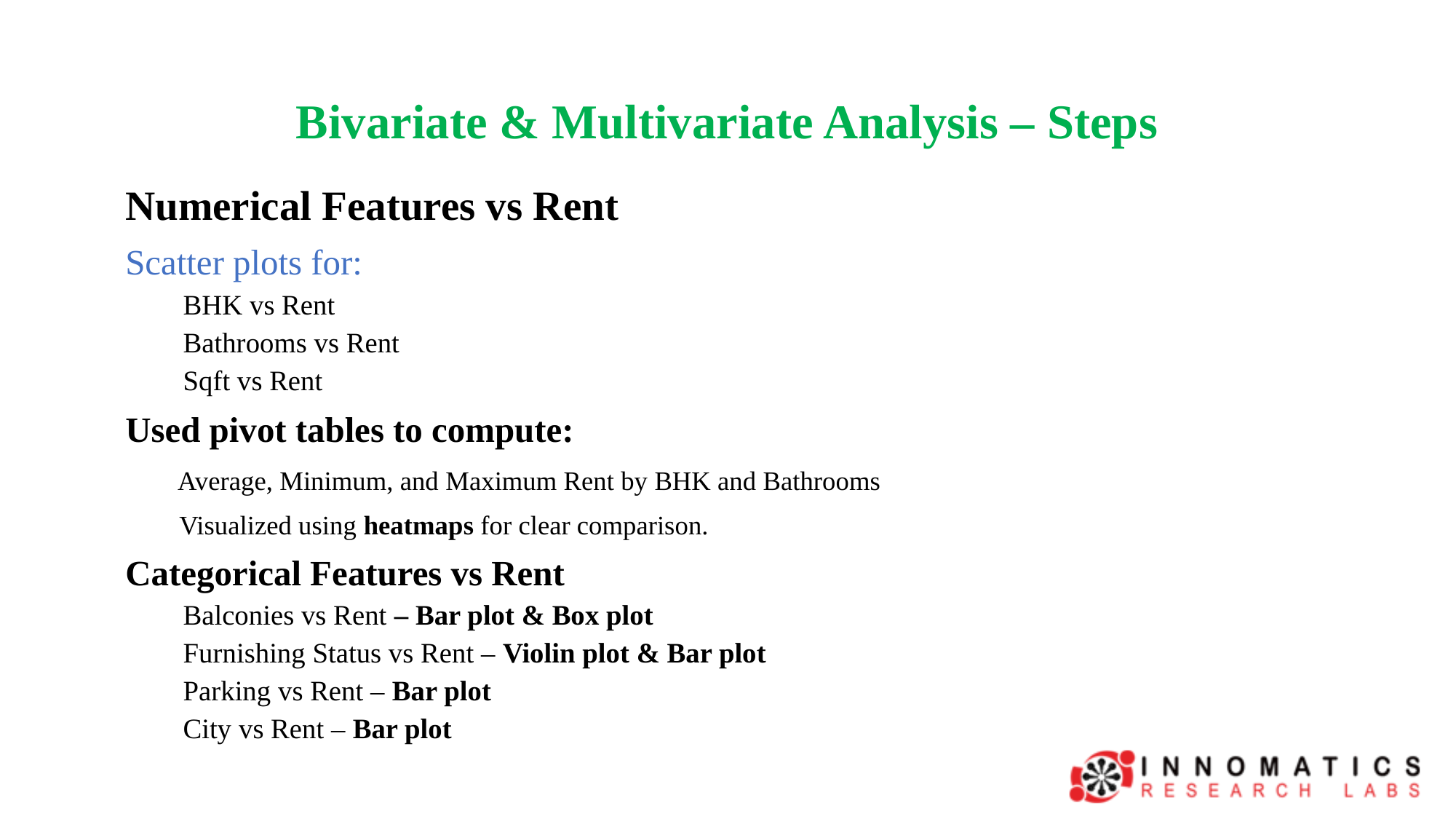

# Bivariate & Multivariate Analysis – Steps
Numerical Features vs Rent
Scatter plots for:
BHK vs Rent
Bathrooms vs Rent
Sqft vs Rent
Used pivot tables to compute:
       Average, Minimum, and Maximum Rent by BHK and Bathrooms
        Visualized using heatmaps for clear comparison.
Categorical Features vs Rent
Balconies vs Rent – Bar plot & Box plot
Furnishing Status vs Rent – Violin plot & Bar plot
Parking vs Rent – Bar plot
City vs Rent – Bar plot